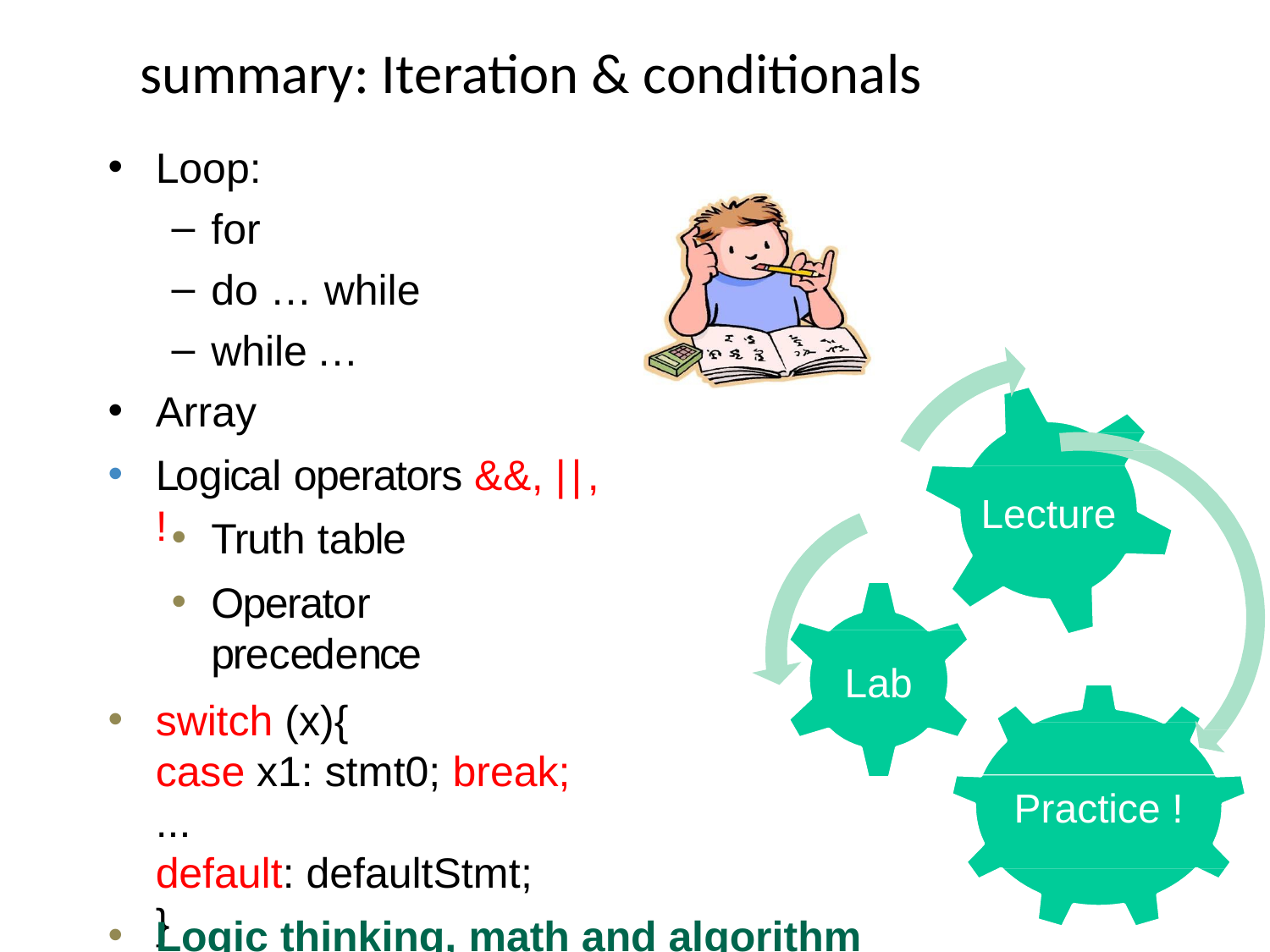

# summary: Iteration & conditionals
Loop:
for
do … while
while	…
Array
Logical operators &&, ||, !

Lecture
Truth table
Operator precedence
switch (x){
case x1: stmt0; break;
...
default: defaultStmt;
}

Lab

Practice !
Logic thinking, math and algorithm